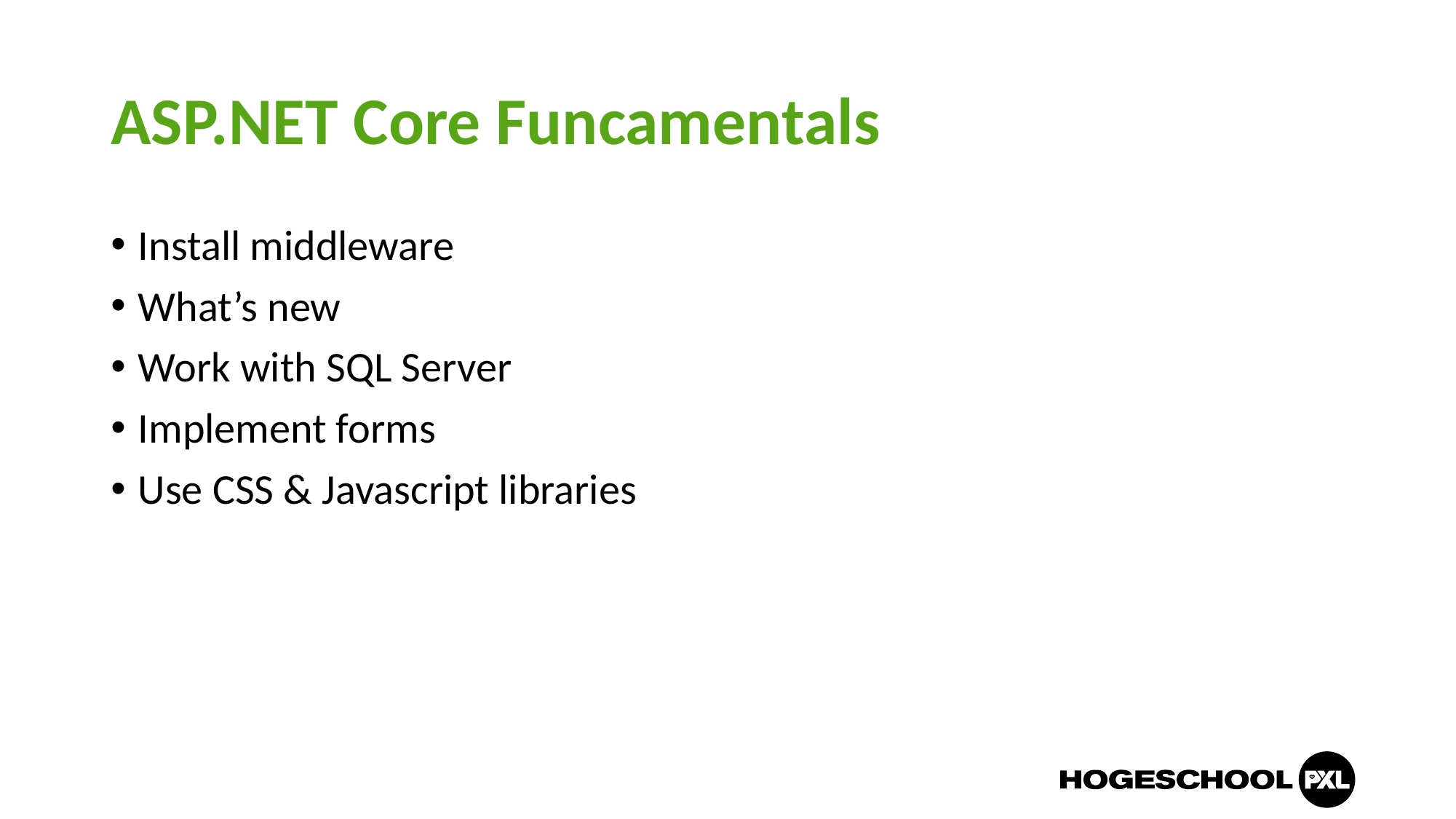

# ASP.NET Core Funcamentals
Install middleware
What’s new
Work with SQL Server
Implement forms
Use CSS & Javascript libraries